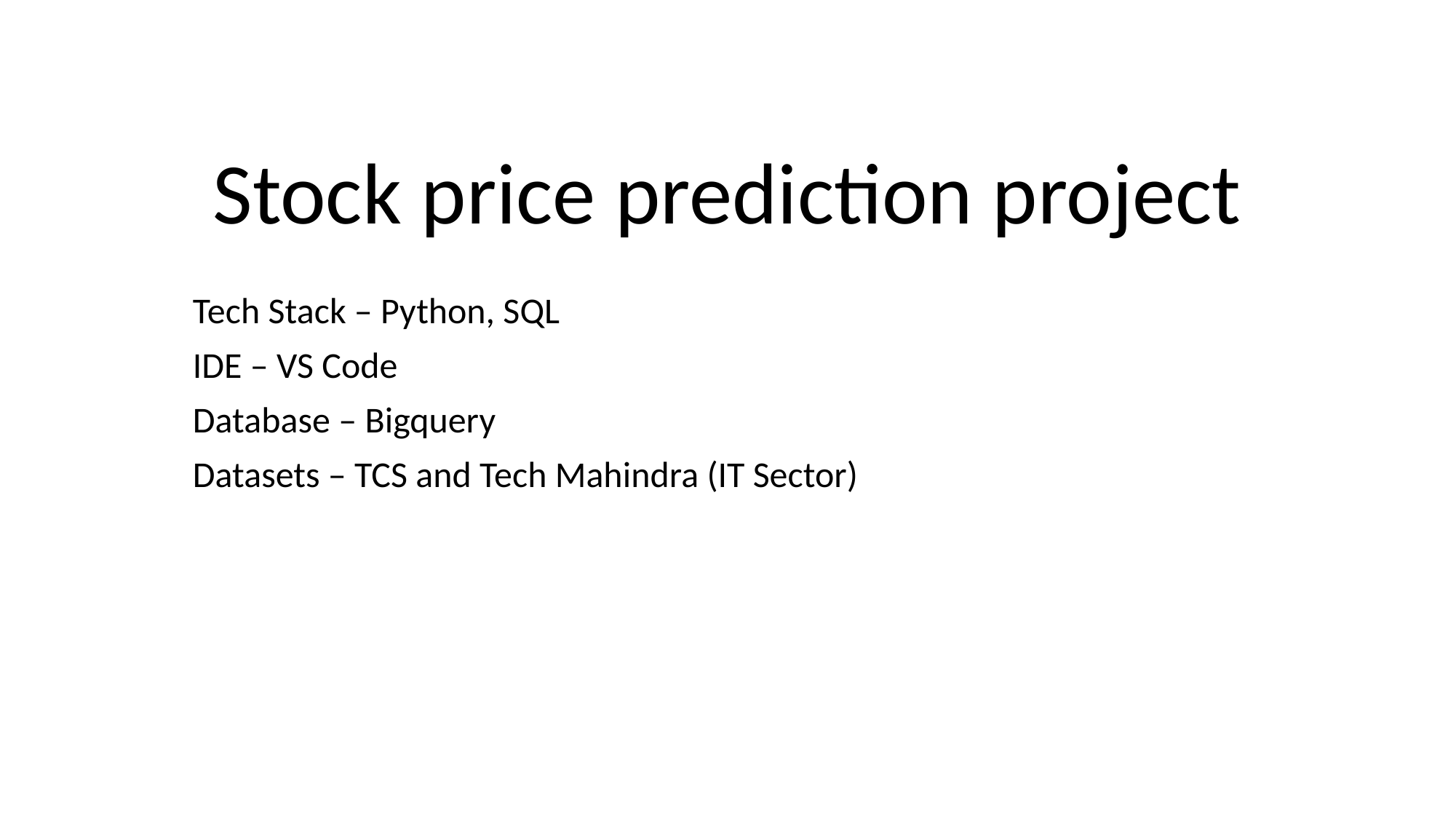

# Stock price prediction project
Tech Stack – Python, SQL
IDE – VS Code
Database – Bigquery
Datasets – TCS and Tech Mahindra (IT Sector)